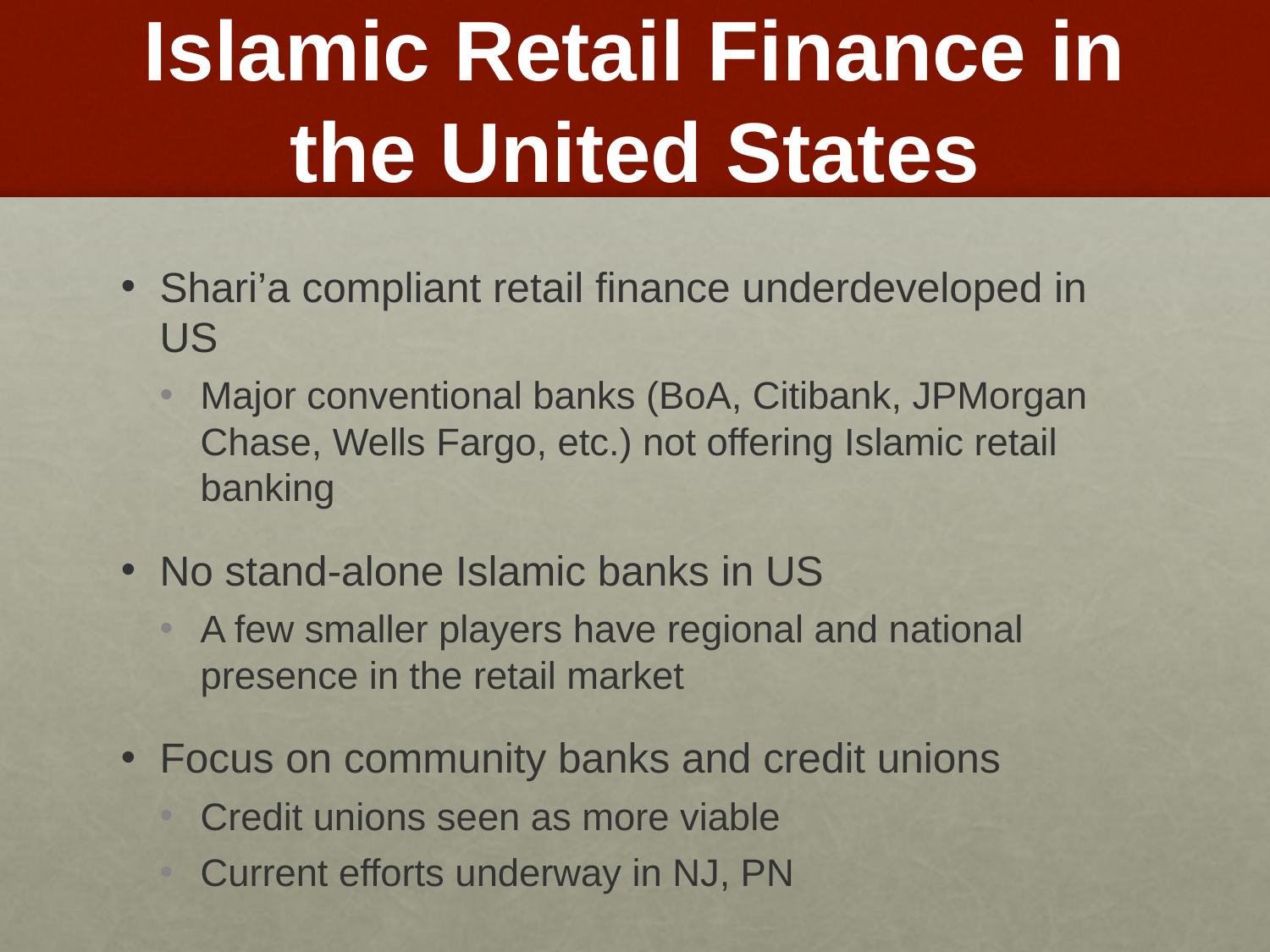

# Islamic Retail Finance in the United States
Shari’a compliant retail finance underdeveloped in US
Major conventional banks (BoA, Citibank, JPMorgan Chase, Wells Fargo, etc.) not offering Islamic retail banking
No stand-alone Islamic banks in US
A few smaller players have regional and national presence in the retail market
Focus on community banks and credit unions
Credit unions seen as more viable
Current efforts underway in NJ, PN